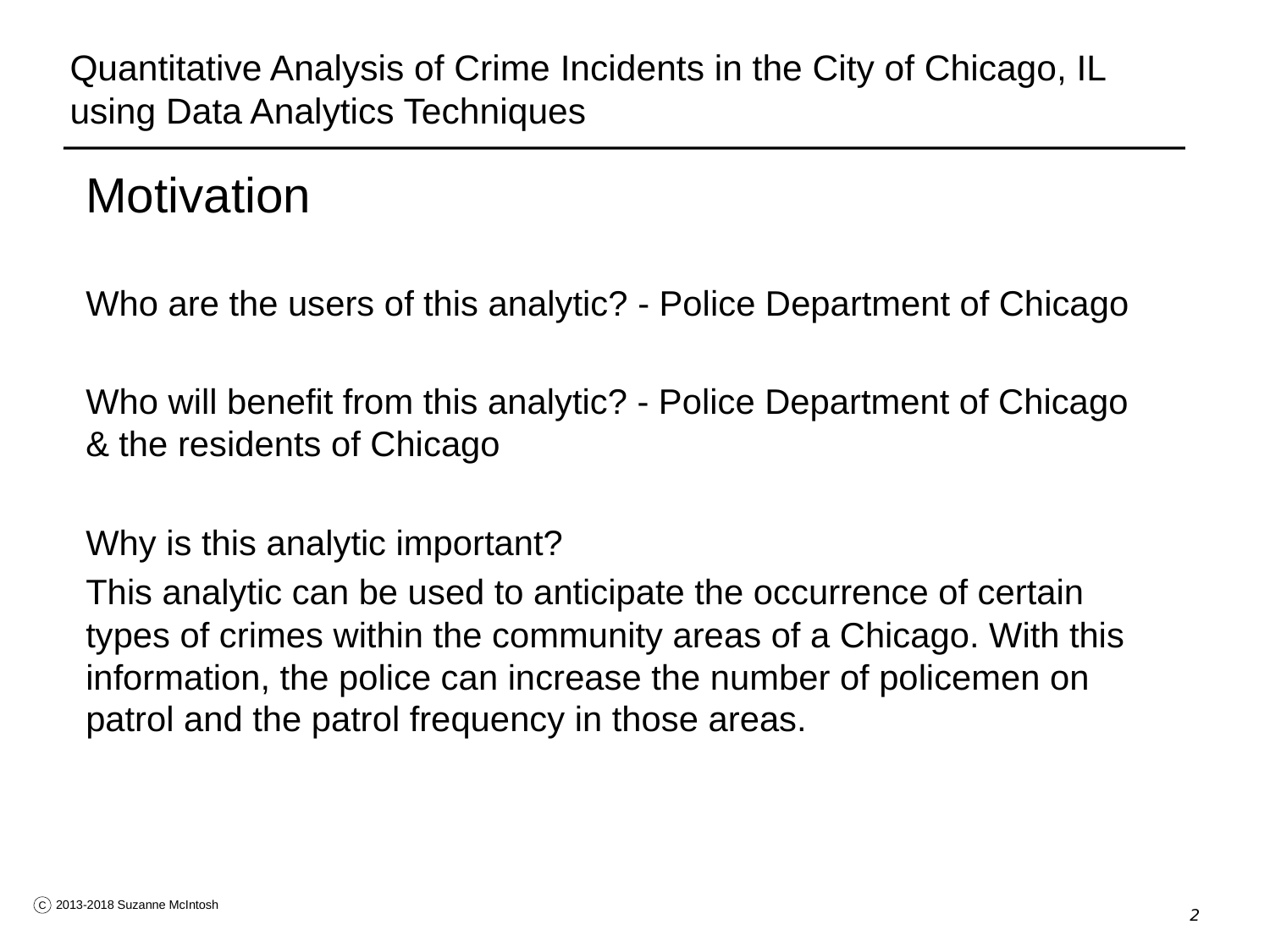

# Quantitative Analysis of Crime Incidents in the City of Chicago, IL using Data Analytics Techniques
Motivation

Who are the users of this analytic? - Police Department of Chicago

Who will benefit from this analytic? - Police Department of Chicago & the residents of Chicago

Why is this analytic important?
This analytic can be used to anticipate the occurrence of certain types of crimes within the community areas of a Chicago. With this information, the police can increase the number of policemen on patrol and the patrol frequency in those areas.
2